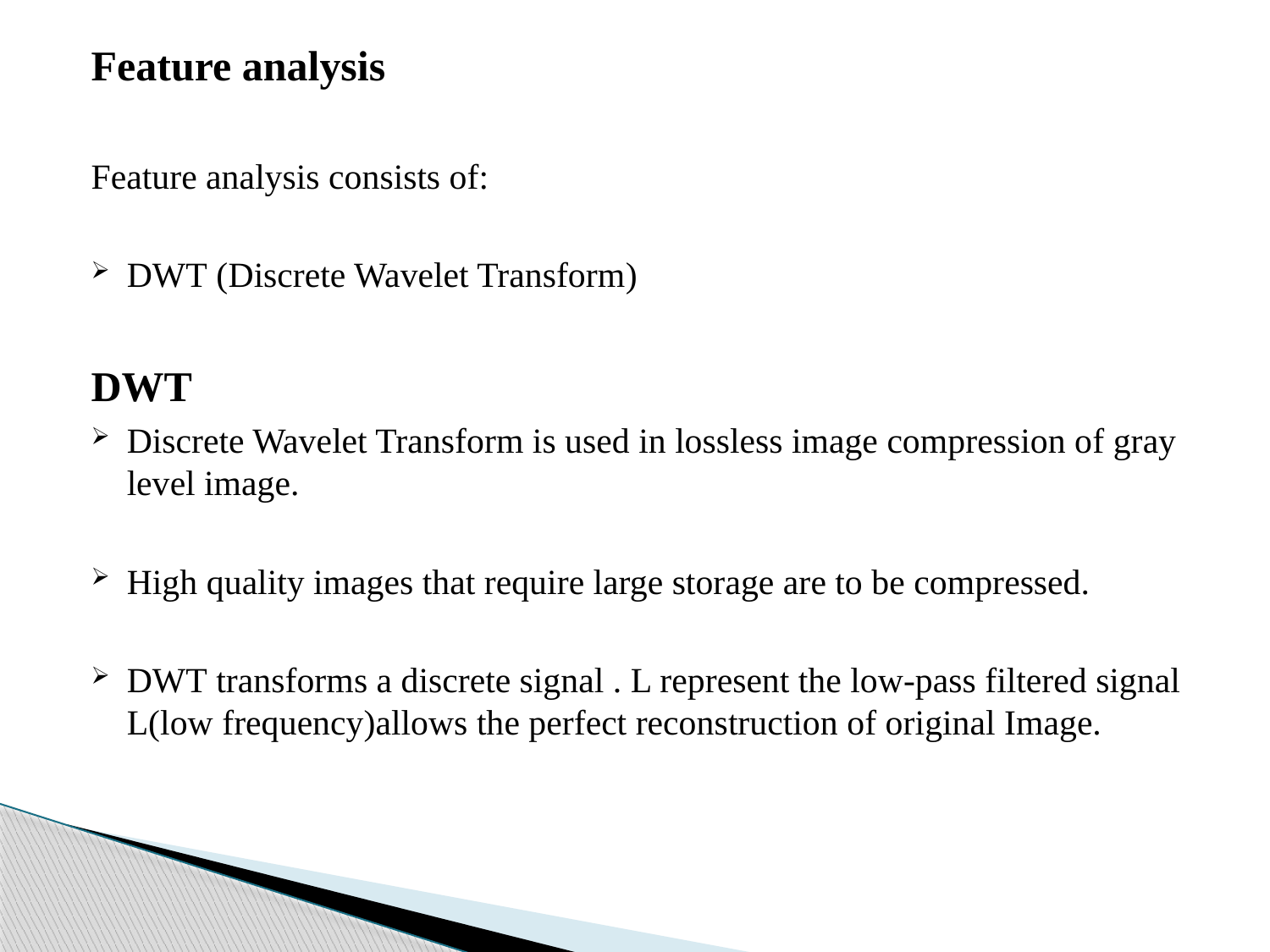

Feature analysis

Feature analysis consists of:

DWT (Discrete Wavelet Transform)

DWT
Discrete Wavelet Transform is used in lossless image compression of gray level image.

High quality images that require large storage are to be compressed.

DWT transforms a discrete signal . L represent the low-pass filtered signal L(low frequency)allows the perfect reconstruction of original Image.